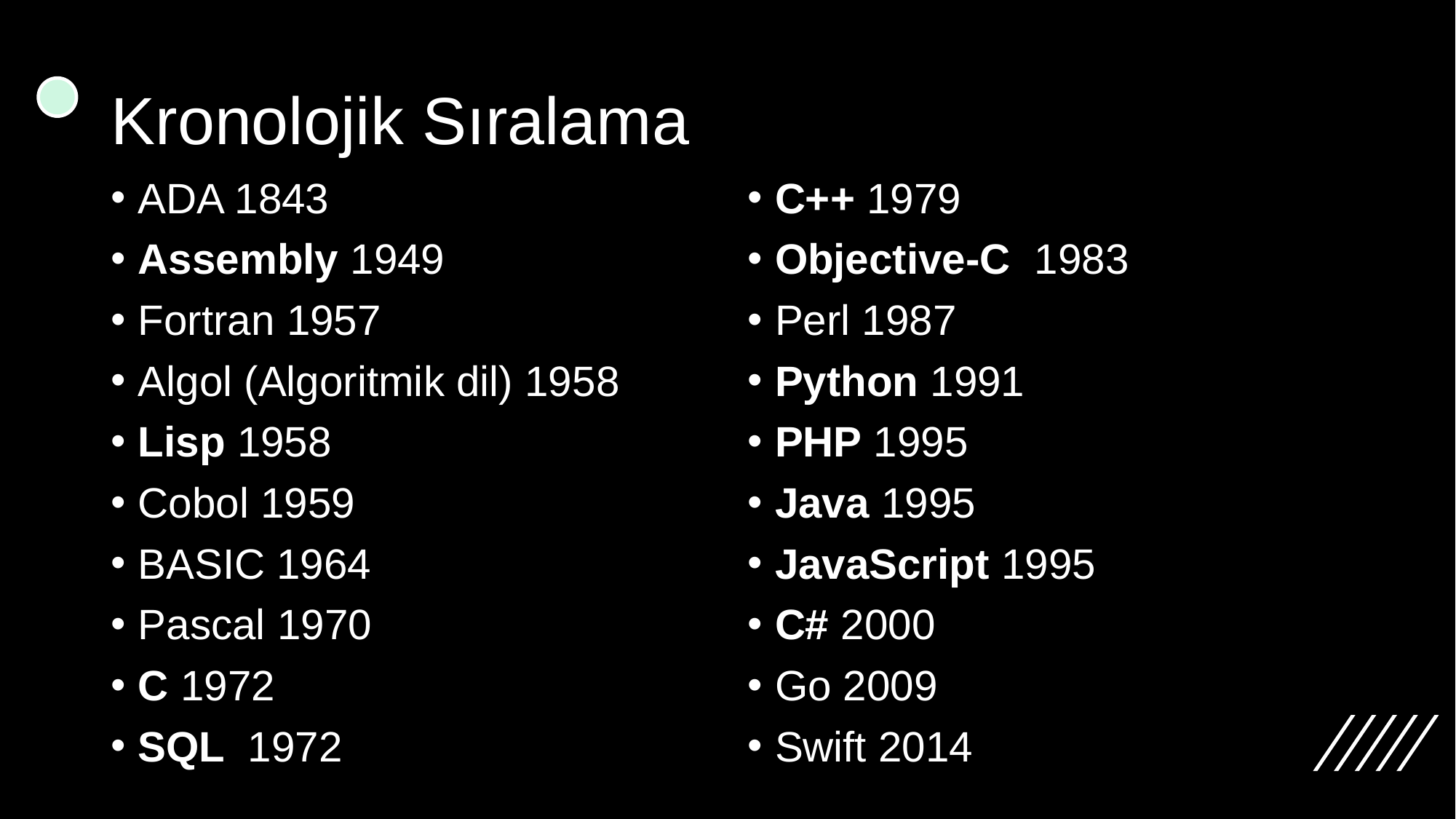

# Kronolojik Sıralama
ADA 1843
Assembly 1949
Fortran 1957
Algol (Algoritmik dil) 1958
Lisp 1958
Cobol 1959
BASIC 1964
Pascal 1970
C 1972
SQL  1972

C++ 1979
Objective-C  1983
Perl 1987
Python 1991
PHP 1995
Java 1995
JavaScript 1995
C# 2000
Go 2009
Swift 2014